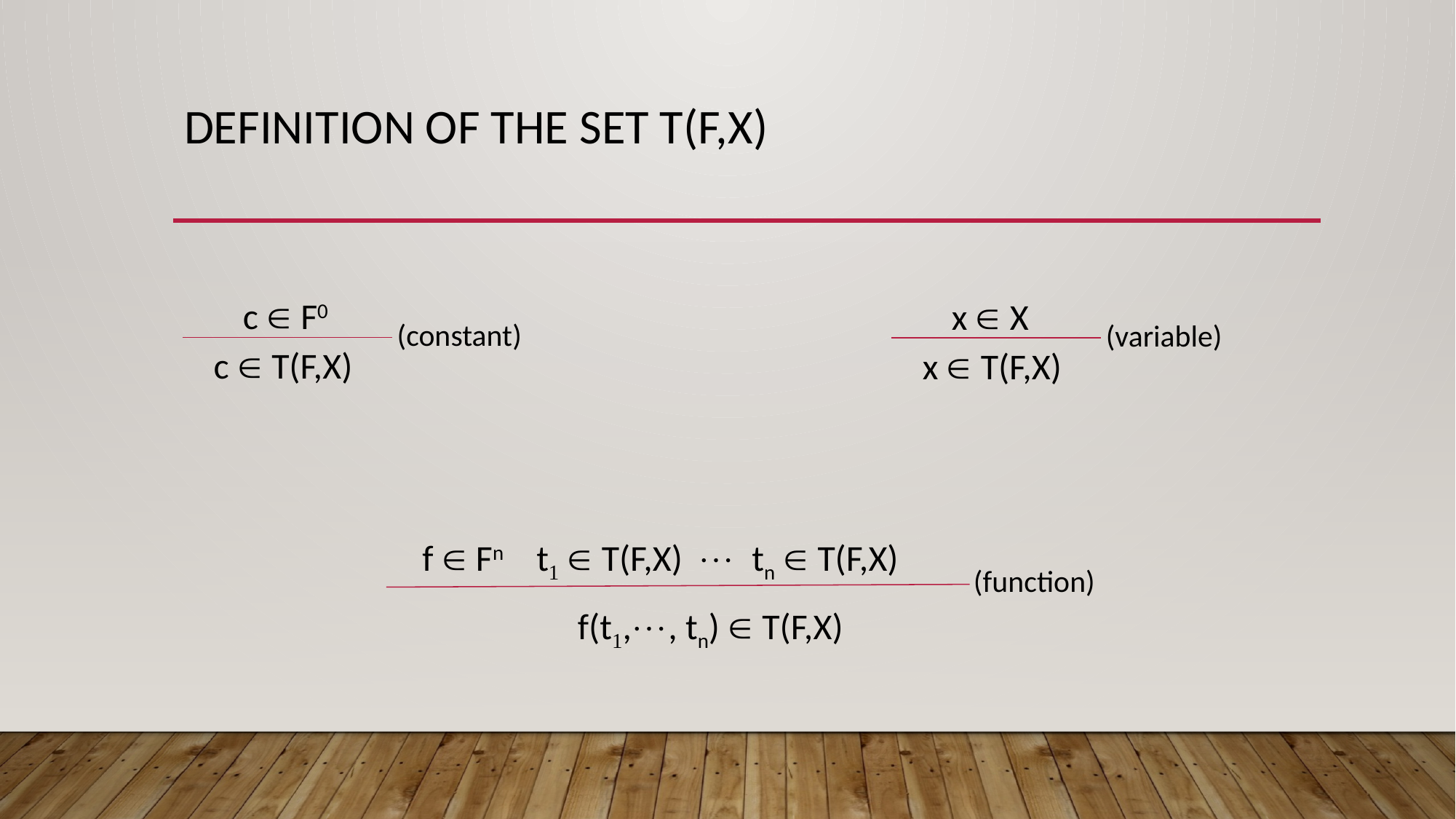

# Definition of the set T(F,X)
c ∈ F0
x ∈ X
(constant)
(variable)
c ∈ T(F,X)
x ∈ T(F,X)
 f ∈ Fn    t1 ∈ T(F,X)  …  tn ∈ T(F,X)
(function)
f(t1,…, tn) ∈ T(F,X)